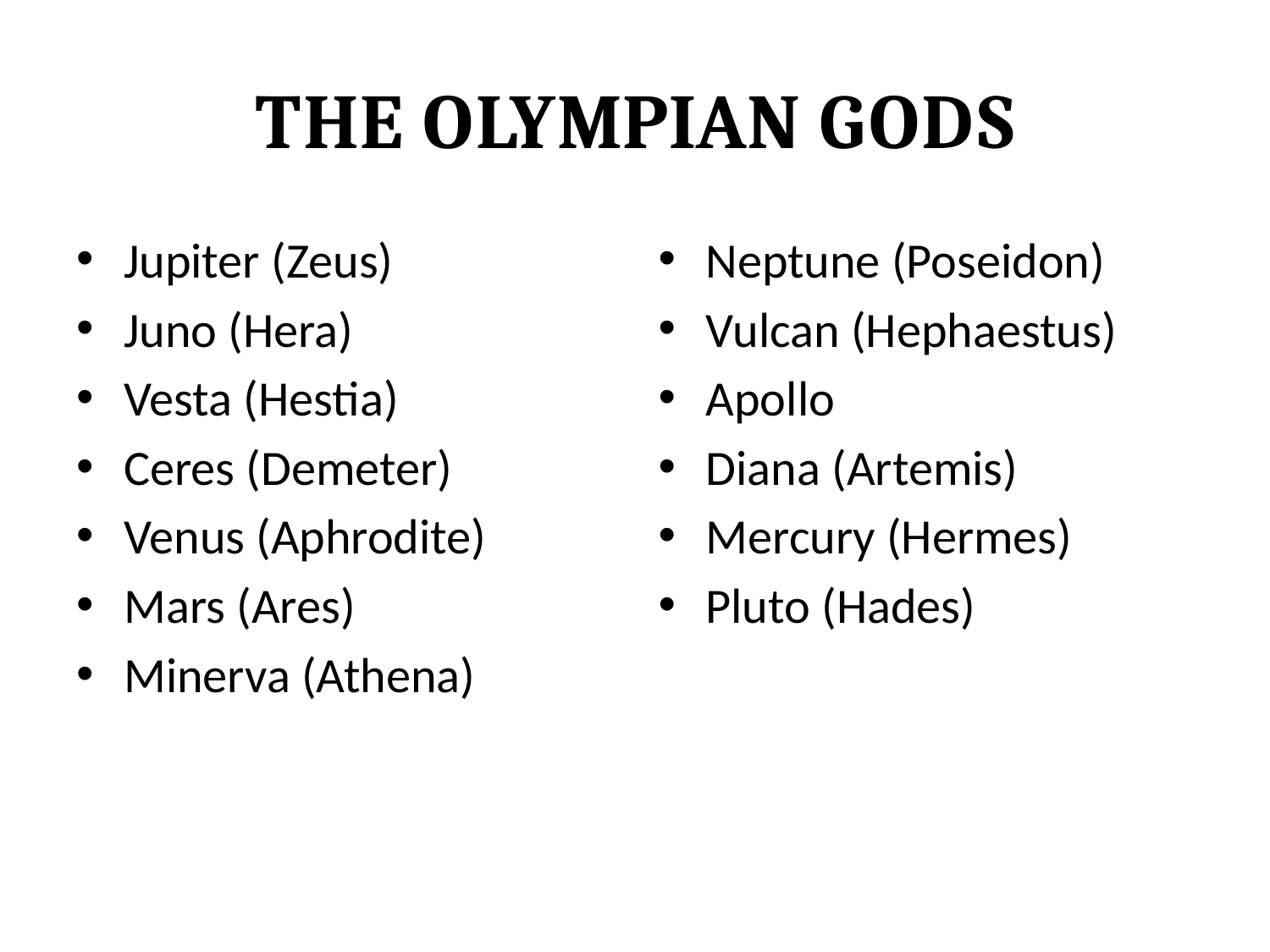

# The Olympian Gods
Jupiter (Zeus)
Juno (Hera)
Vesta (Hestia)
Ceres (Demeter)
Venus (Aphrodite)
Mars (Ares)
Minerva (Athena)
Neptune (Poseidon)
Vulcan (Hephaestus)
Apollo
Diana (Artemis)
Mercury (Hermes)
Pluto (Hades)